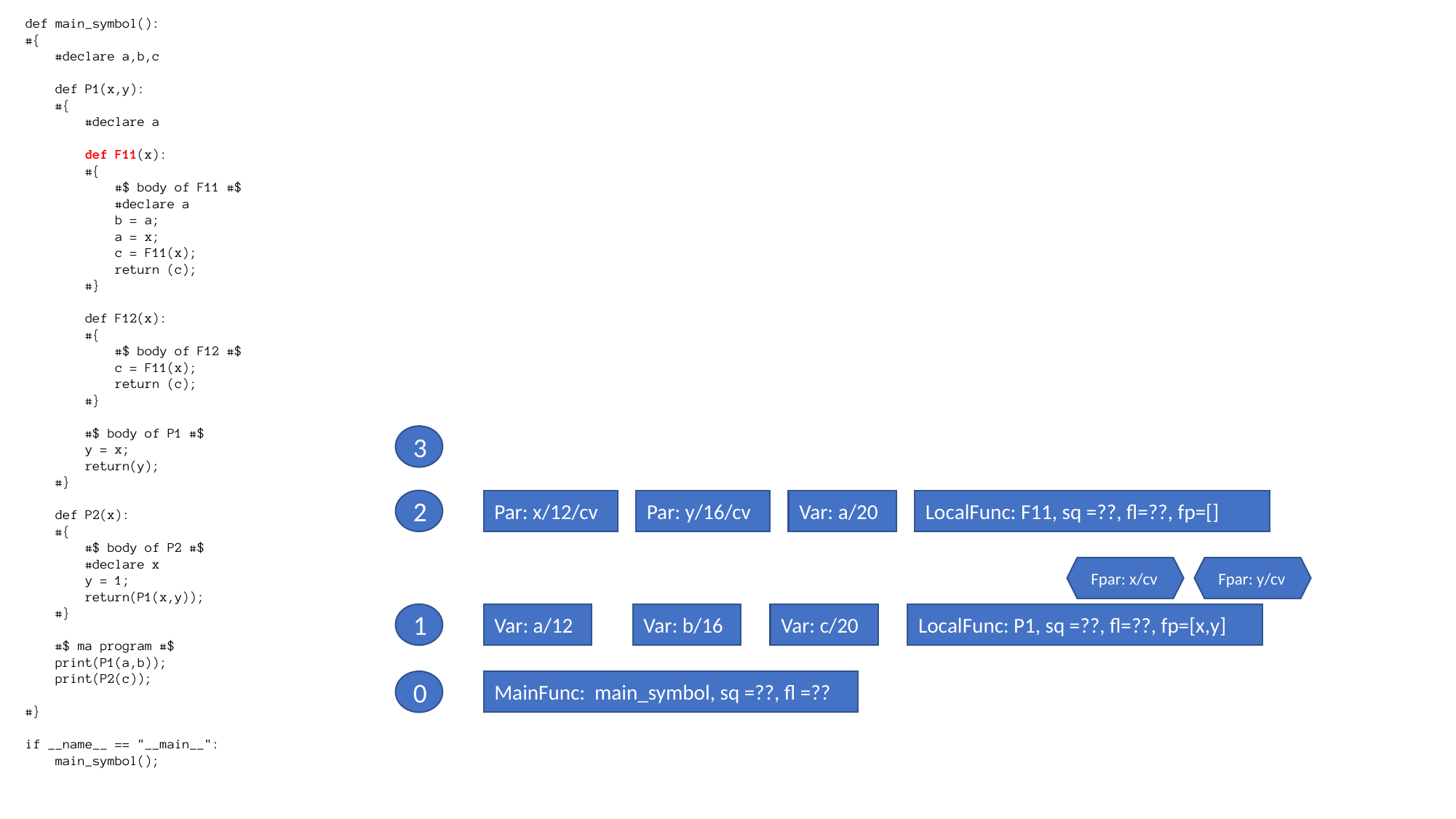

def main_symbol():
#{
    #declare a,b,c

    def P1(x,y):
    #{
        #declare a

        def F11(x):
        #{
            #$ body of F11 #$
            #declare a
            b = a;
            a = x;
            c = F11(x);
            return (c);
        #}

        def F12(x):
        #{
            #$ body of F12 #$
            c = F11(x);
            return (c);
        #}

        #$ body of P1 #$
        y = x;
        return(y);
    #}

    def P2(x):
    #{
        #$ body of P2 #$
        #declare x
        y = 1;
        return(P1(x,y));
    #}

    #$ ma program #$
    print(P1(a,b));
    print(P2(c));

#}

if __name__ == "__main__":
    main_symbol();
3
2
Par: x/12/cv
Par: y/16/cv
Var: a/20
LocalFunc: F11, sq =??, fl=??, fp=[]
Fpar: x/cv
Fpar: y/cv
1
Var: a/12
Var: b/16
Var: c/20
LocalFunc: P1, sq =??, fl=??, fp=[x,y]
0
MainFunc:  main_symbol, sq =??, fl =??